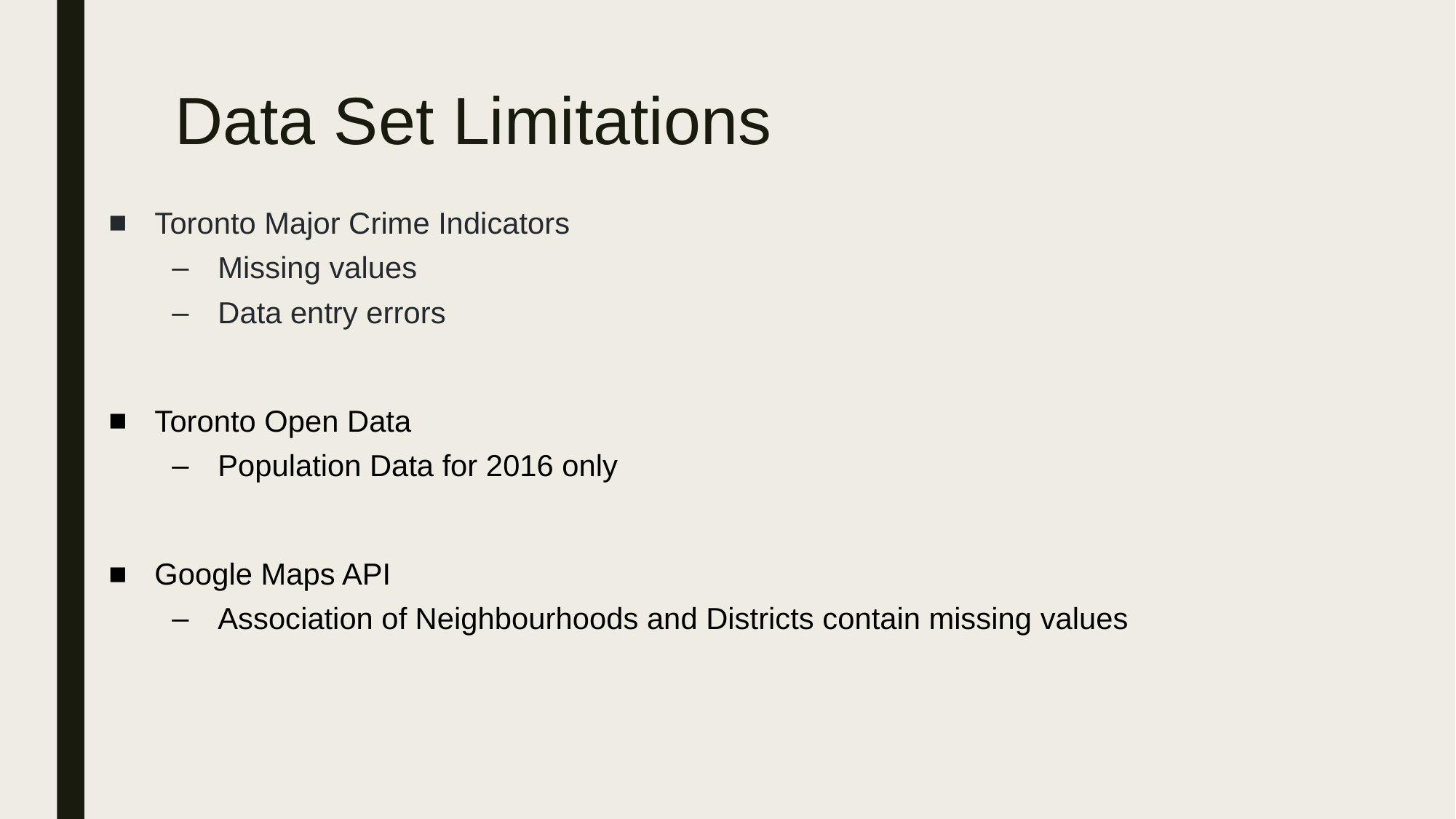

# Data Set Limitations
Toronto Major Crime Indicators
Missing values
Data entry errors

Toronto Open Data
Population Data for 2016 only

Google Maps API
Association of Neighbourhoods and Districts contain missing values